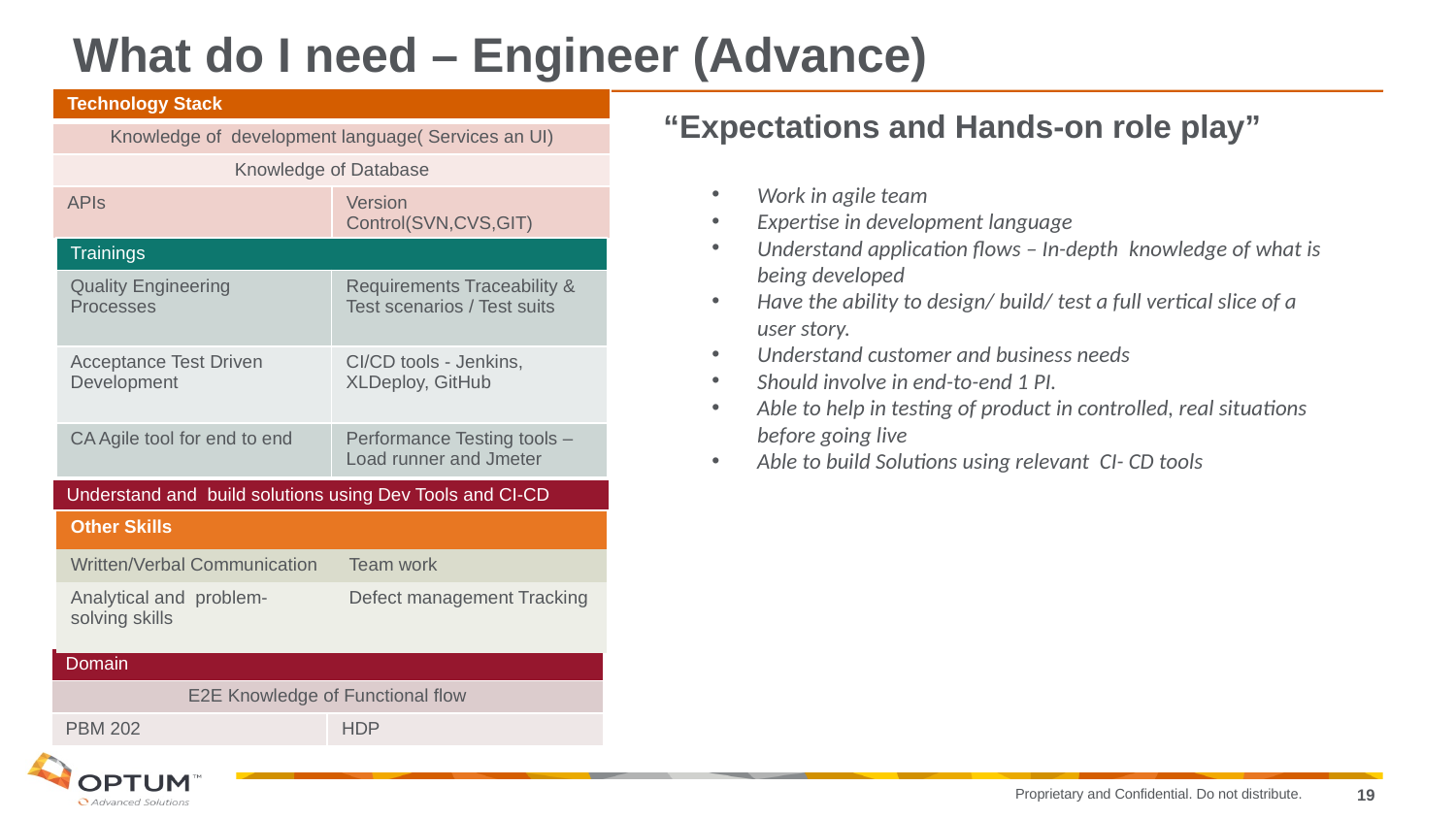

# What do I need – Engineer (Advance)
| Technology Stack |  |
| --- | --- |
| Knowledge of development language( Services an UI) |  |
| Knowledge of Database |  |
| APIs | Version Control(SVN,CVS,GIT) |
“Expectations and Hands-on role play”
Work in agile team
Expertise in development language
Understand application flows – In-depth  knowledge of what is being developed
Have the ability to design/ build/ test a full vertical slice of a user story.
Understand customer and business needs
Should involve in end-to-end 1 PI.
Able to help in testing of product in controlled, real situations before going live
Able to build Solutions using relevant  CI- CD tools

| Trainings |  |
| --- | --- |
| Quality Engineering Processes | Requirements Traceability & Test scenarios / Test suits |
| Acceptance Test Driven Development | CI/CD tools - Jenkins, XLDeploy, GitHub |
| CA Agile tool for end to end | Performance Testing tools – Load runner and Jmeter |
| Understand and build solutions using Dev Tools and CI-CD |
| --- |
| Other Skills |  |
| --- | --- |
| Written/Verbal Communication | Team work |
| Analytical and problem-solving skills | Defect management Tracking |
| Domain |  |
| --- | --- |
| E2E Knowledge of Functional flow |  |
| PBM 202 | HDP |